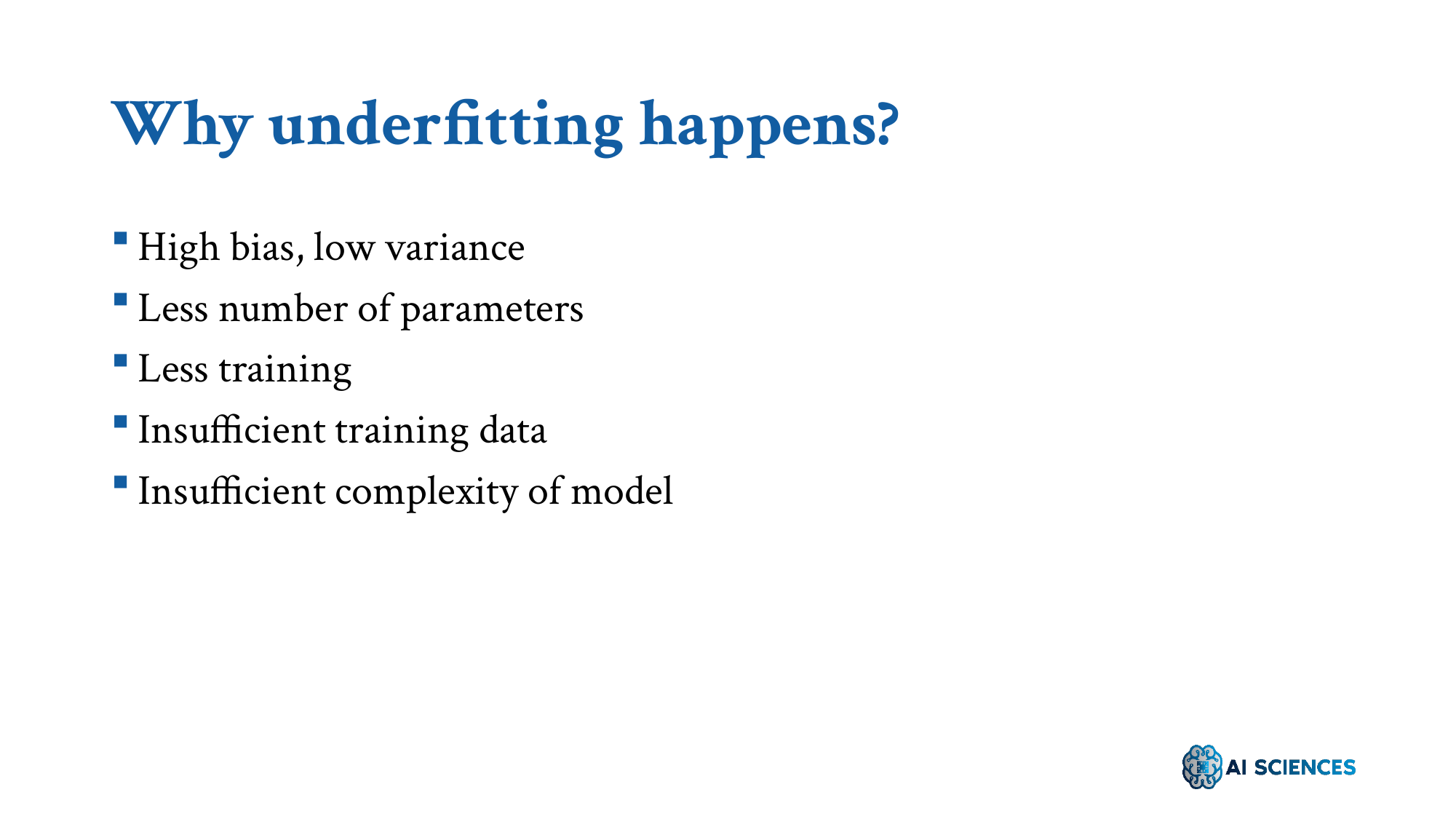

# Why underfitting happens?
High bias, low variance
Less number of parameters
Less training
Insufficient training data
Insufficient complexity of model